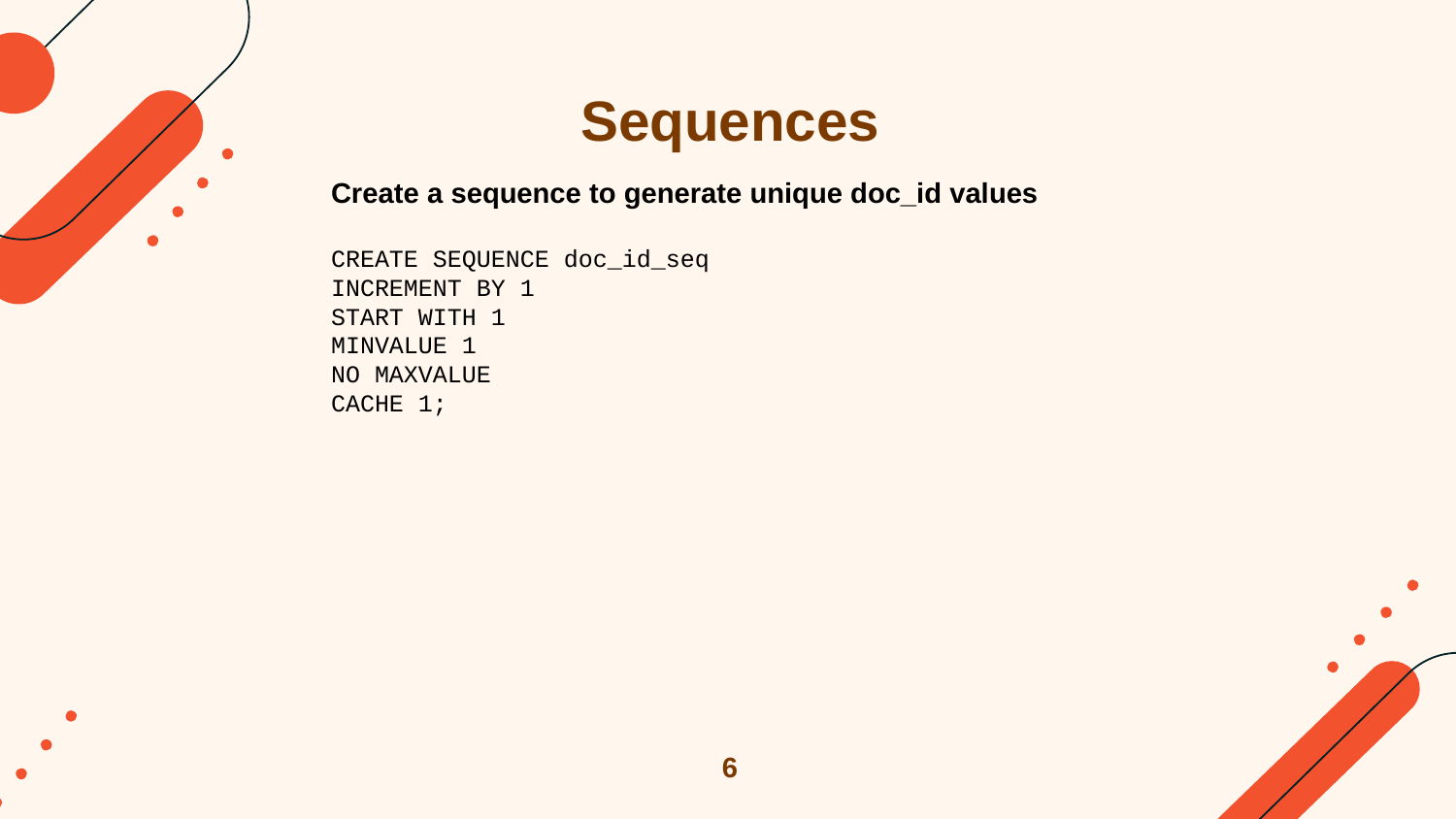

# Sequences
   	Create a sequence to generate unique doc_id values

    	CREATE SEQUENCE doc_id_seq
    	INCREMENT BY 1
    	START WITH 1
    	MINVALUE 1
    	NO MAXVALUE
    	CACHE 1;

6